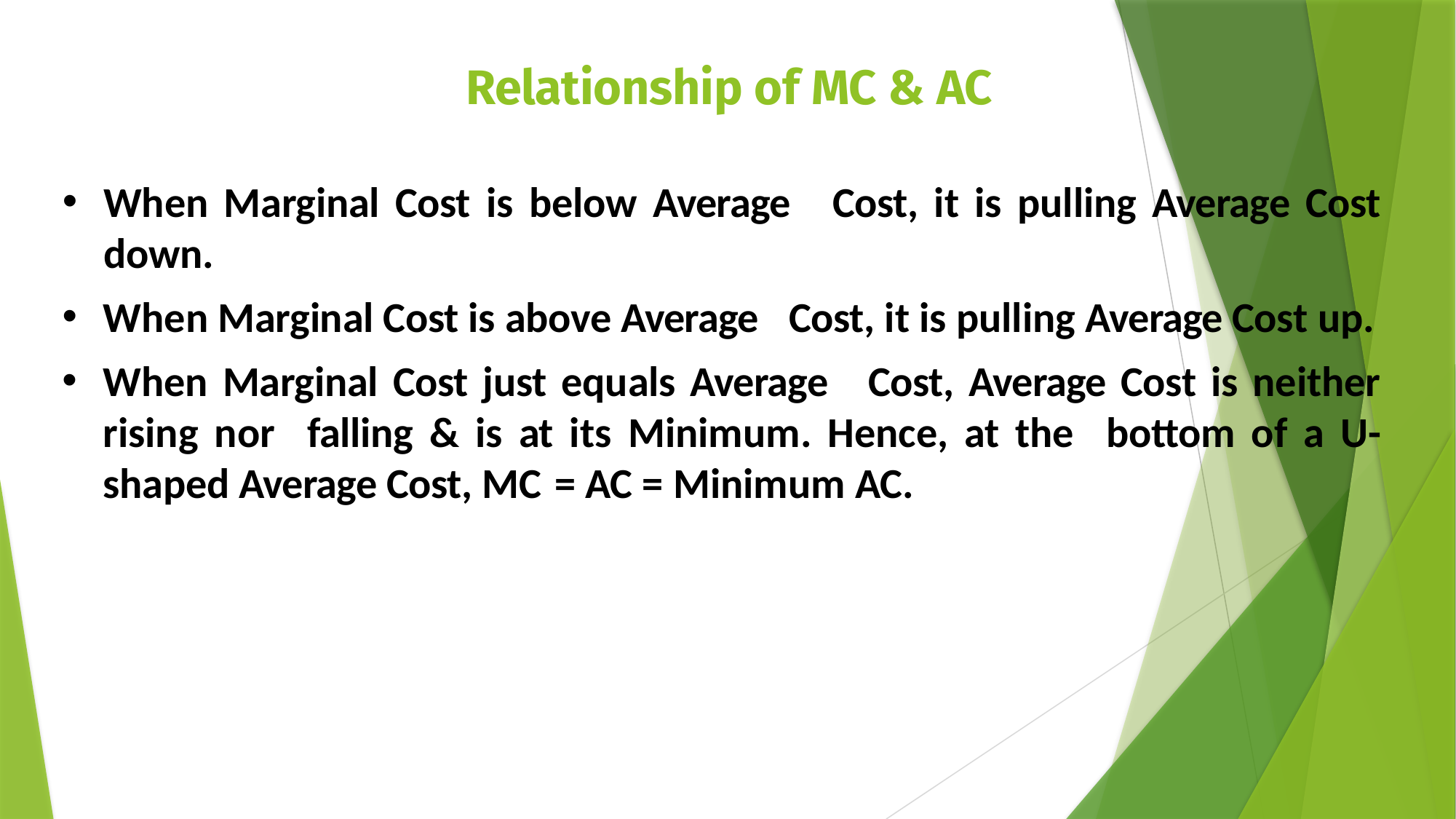

# Relationship of MC & AC
When Marginal Cost is below Average  Cost, it is pulling Average Cost down.
When Marginal Cost is above Average  Cost, it is pulling Average Cost up.
When Marginal Cost just equals Average  Cost, Average Cost is neither rising nor  falling & is at its Minimum. Hence, at the  bottom of a U-shaped Average Cost, MC = AC = Minimum AC.